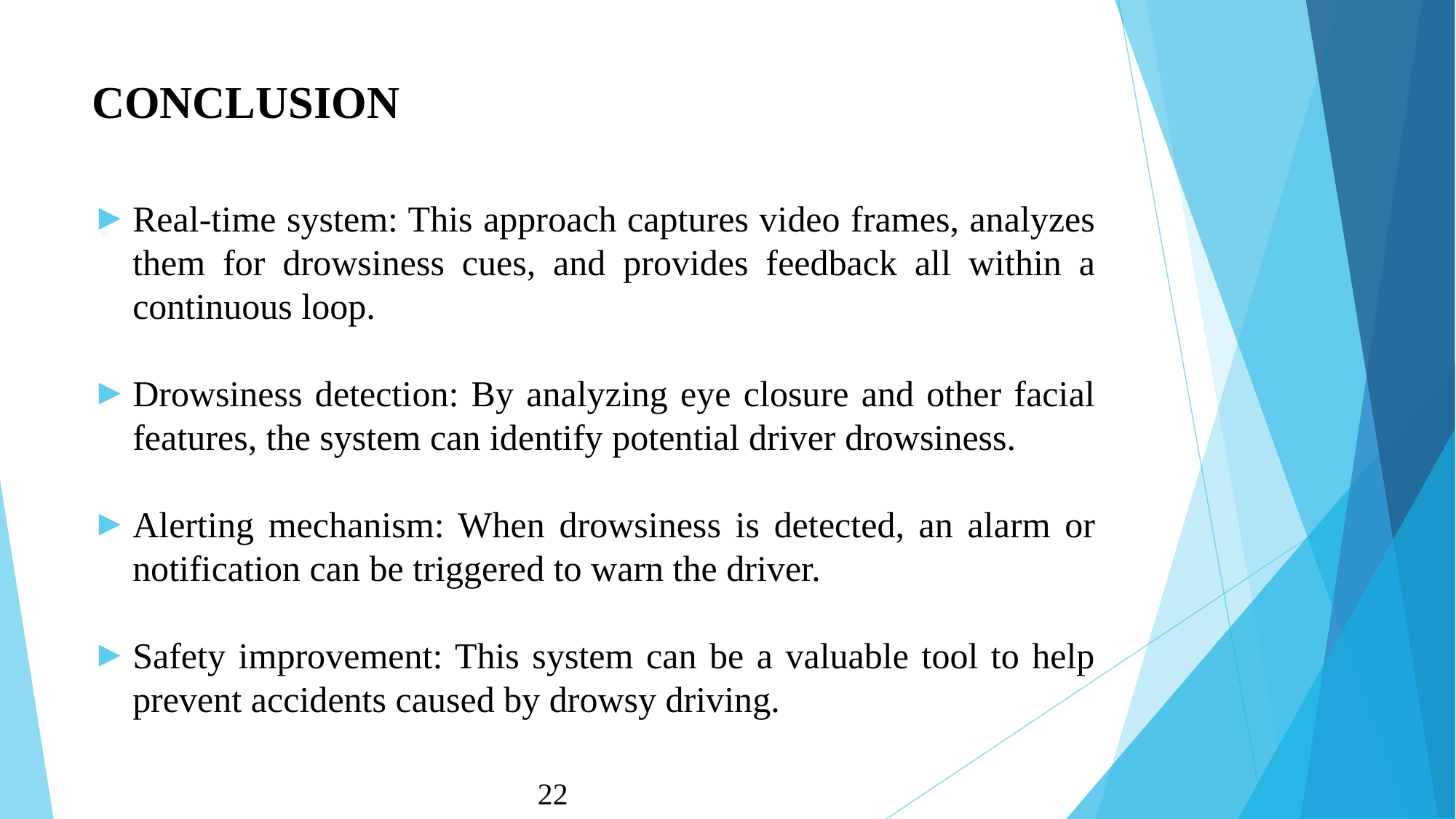

# CONCLUSION
Real-time system: This approach captures video frames, analyzes them for drowsiness cues, and provides feedback all within a continuous loop.

Drowsiness detection: By analyzing eye closure and other facial features, the system can identify potential driver drowsiness.

Alerting mechanism: When drowsiness is detected, an alarm or notification can be triggered to warn the driver.

Safety improvement: This system can be a valuable tool to help prevent accidents caused by drowsy driving.

                                                     22